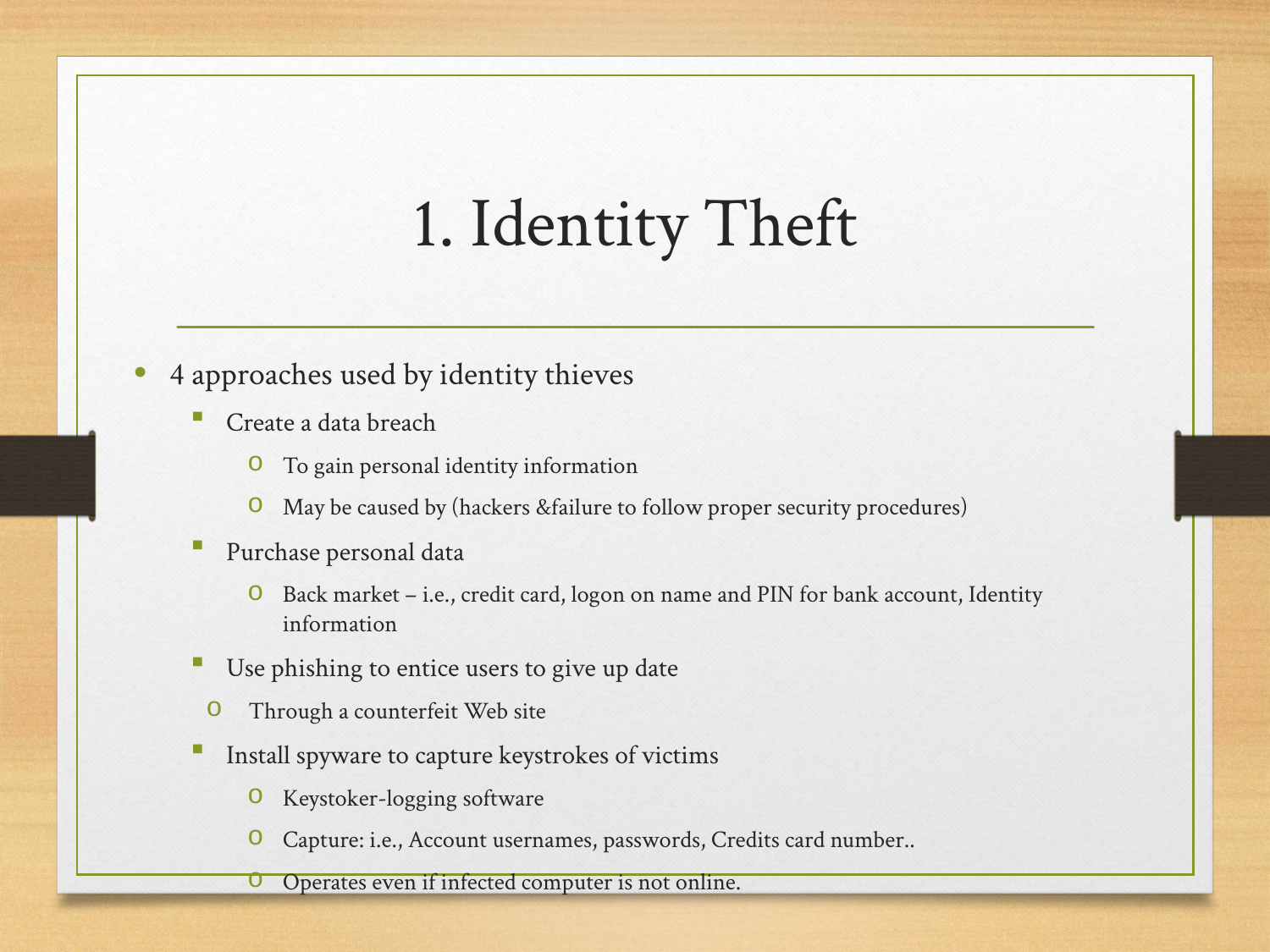

# 1. Identity Theft
4 approaches used by identity thieves
Create a data breach
To gain personal identity information
May be caused by (hackers &failure to follow proper security procedures)
Purchase personal data
Back market – i.e., credit card, logon on name and PIN for bank account, Identity information
Use phishing to entice users to give up date
Through a counterfeit Web site
Install spyware to capture keystrokes of victims
Keystoker-logging software
Capture: i.e., Account usernames, passwords, Credits card number..
Operates even if infected computer is not online.